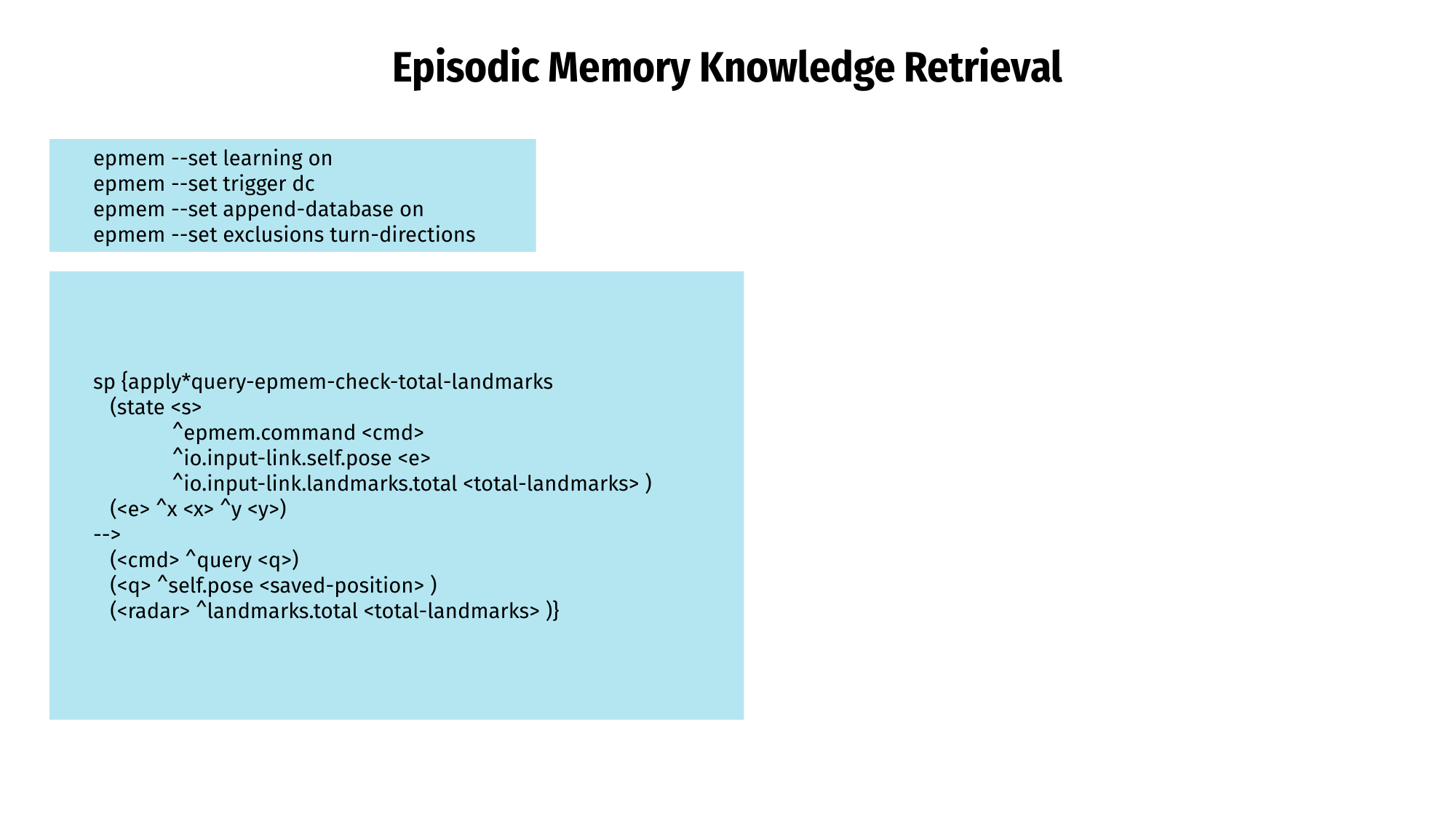

# Episodic Memory Knowledge Retrieval
epmem --set learning on
epmem --set trigger dc
epmem --set append-database on
epmem --set exclusions turn-directions
sp {apply*query-epmem-check-total-landmarks
   (state <s>
              ^epmem.command <cmd>
              ^io.input-link.self.pose <e>
              ^io.input-link.landmarks.total <total-landmarks> )
   (<e> ^x <x> ^y <y>)
-->
   (<cmd> ^query <q>)
   (<q> ^self.pose <saved-position> )
   (<radar> ^landmarks.total <total-landmarks> )}